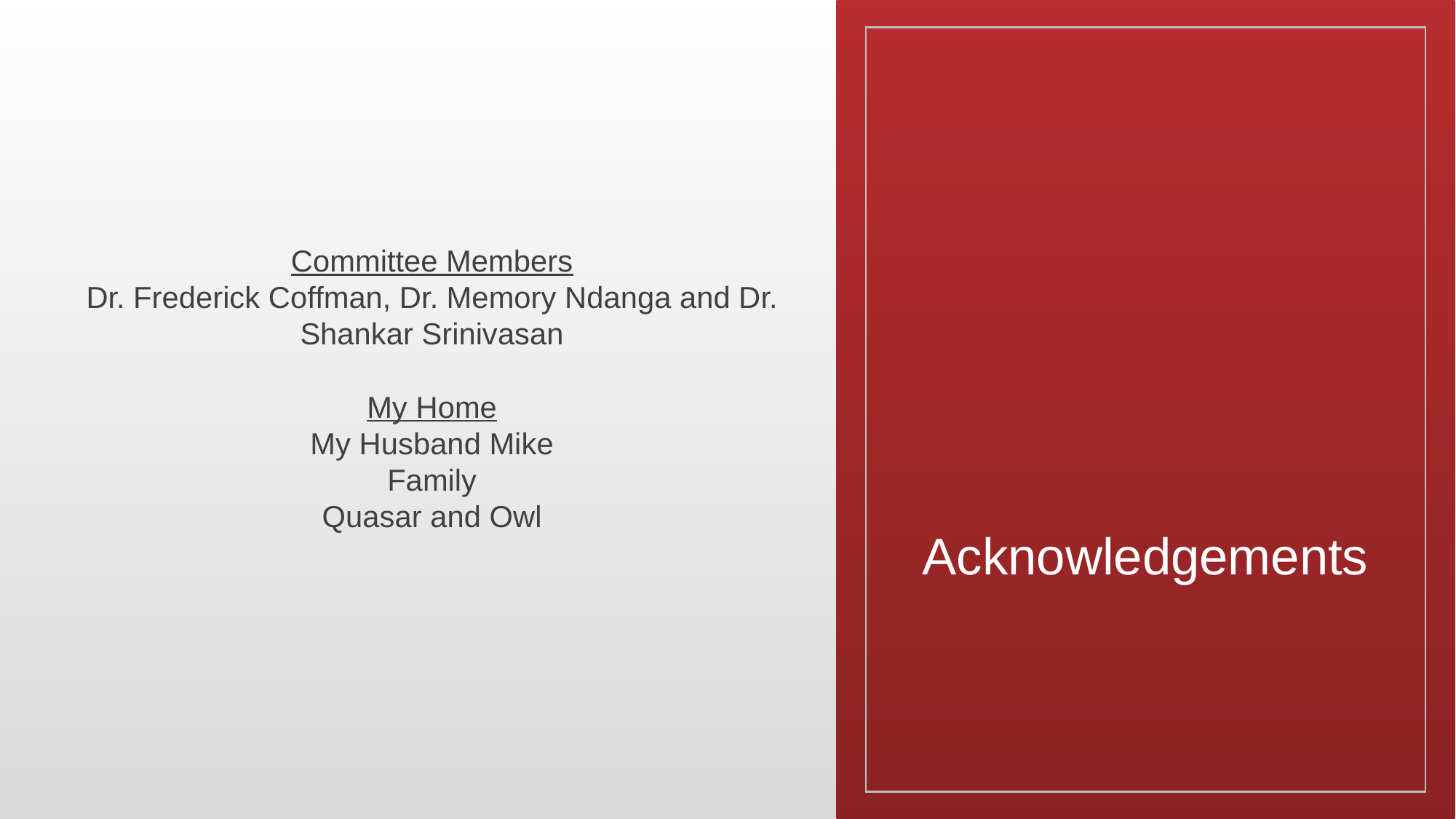

Committee Members
Dr. Frederick Coffman, Dr. Memory Ndanga and Dr. Shankar Srinivasan

My Home
My Husband Mike
Family
Quasar and Owl
# Acknowledgements